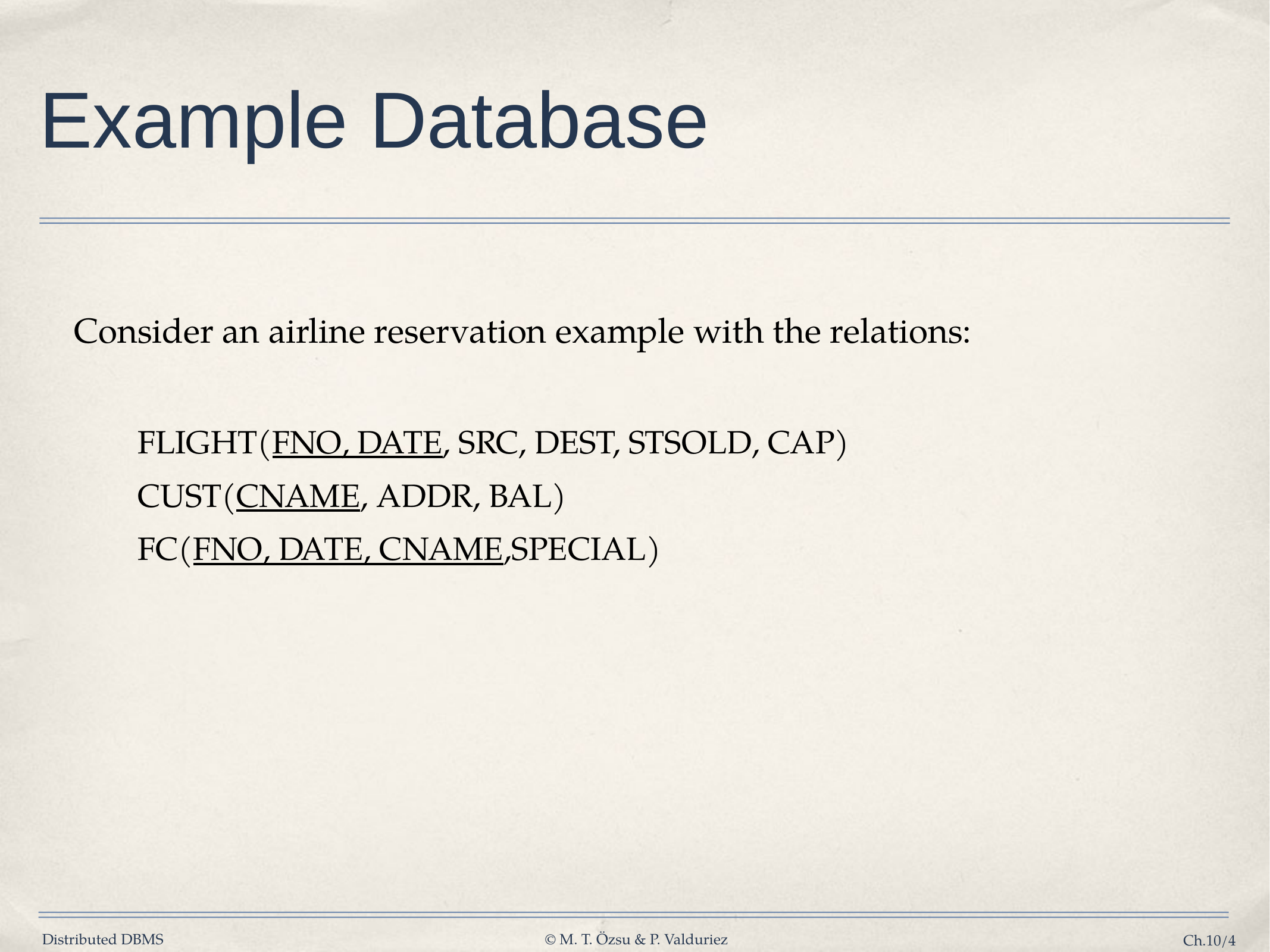

# Example Database
Consider an airline reservation example with the relations:

FLIGHT(FNO, DATE, SRC, DEST, STSOLD, CAP)
CUST(CNAME, ADDR, BAL)
FC(FNO, DATE, CNAME,SPECIAL)